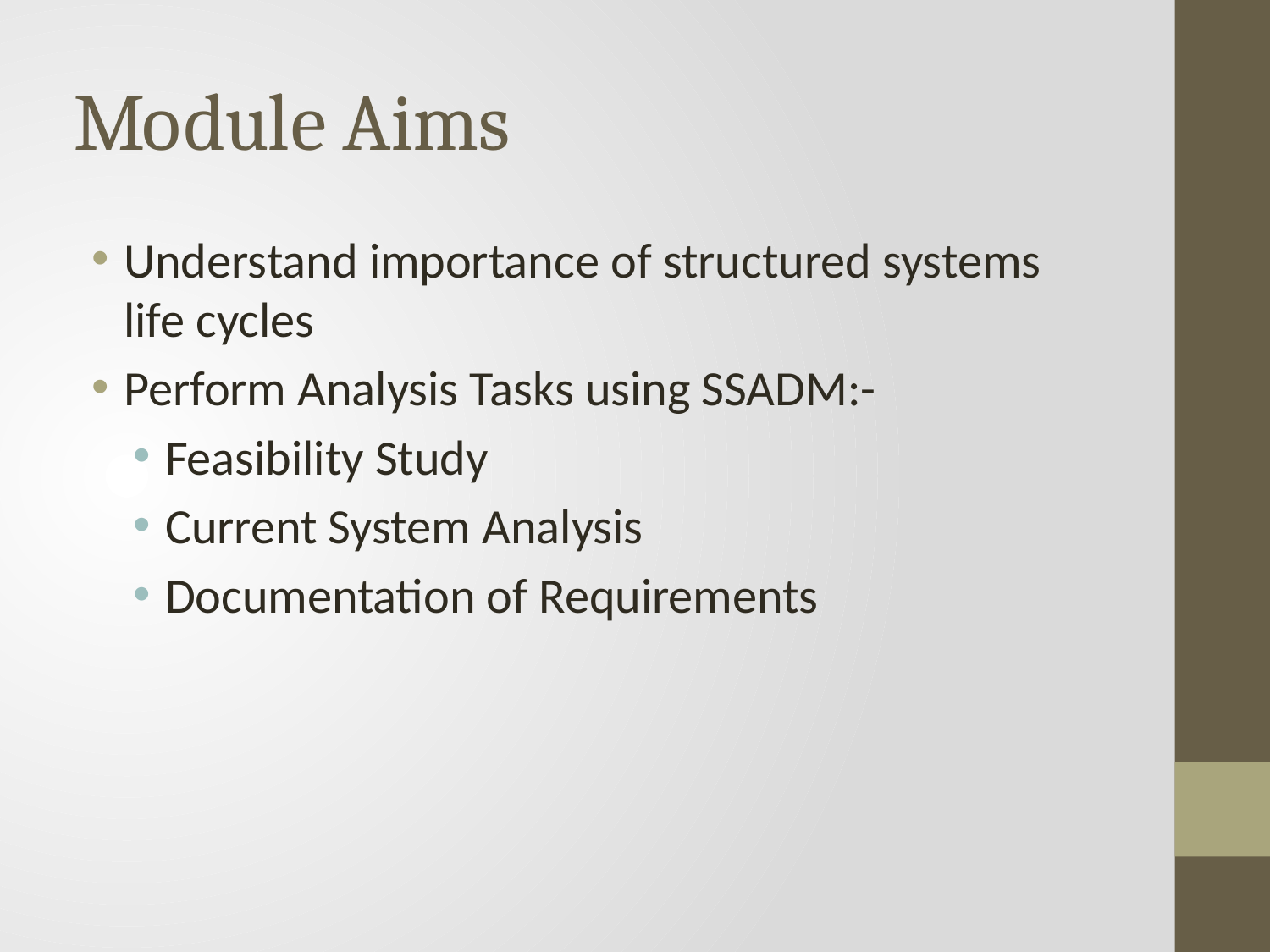

# Module Aims
Understand importance of structured systems life cycles
Perform Analysis Tasks using SSADM:-
Feasibility Study
Current System Analysis
Documentation of Requirements